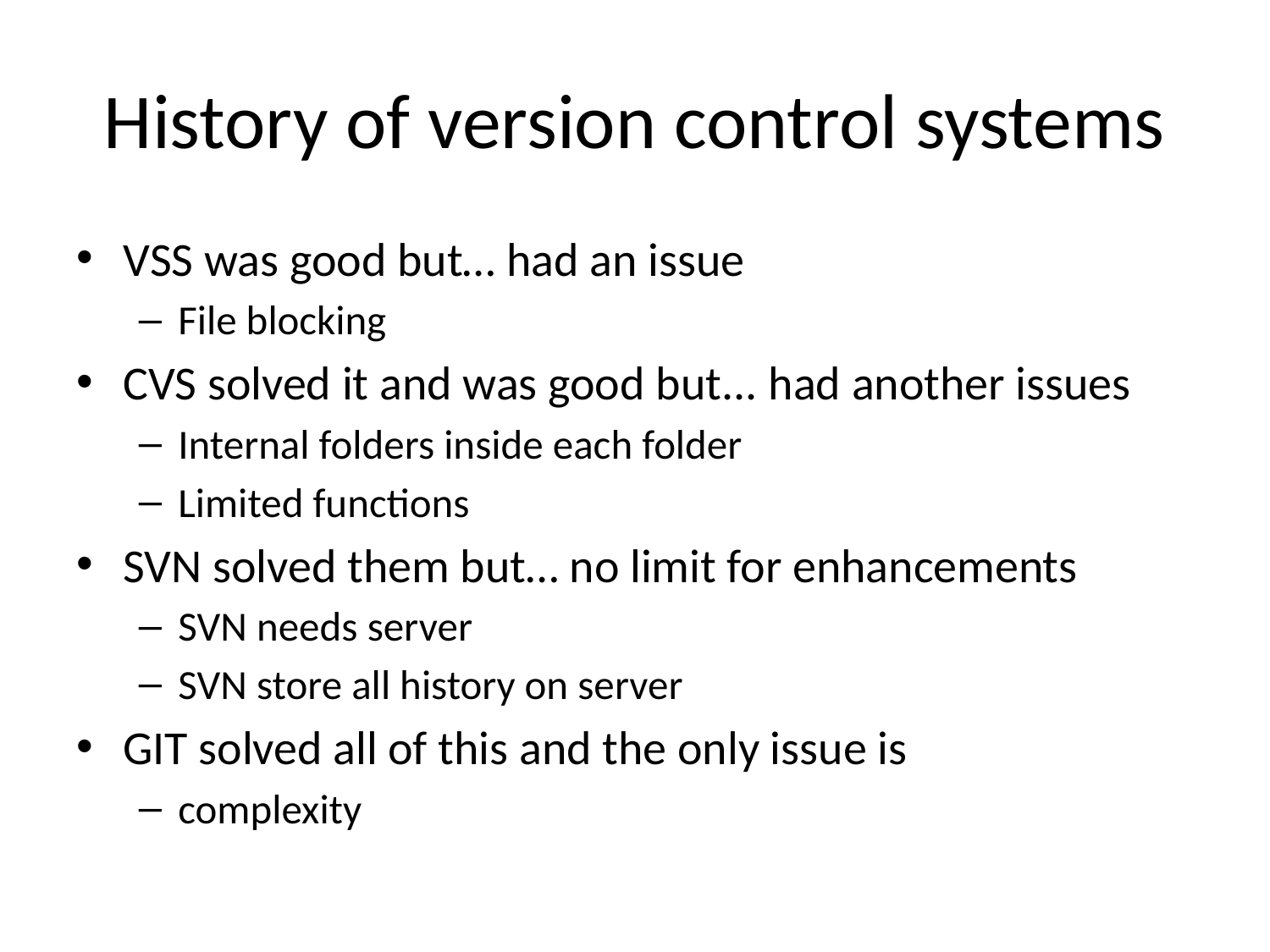

# History of version control systems
VSS was good but… had an issue
File blocking
CVS solved it and was good but... had another issues
Internal folders inside each folder
Limited functions
SVN solved them but… no limit for enhancements
SVN needs server
SVN store all history on server
GIT solved all of this and the only issue is
complexity